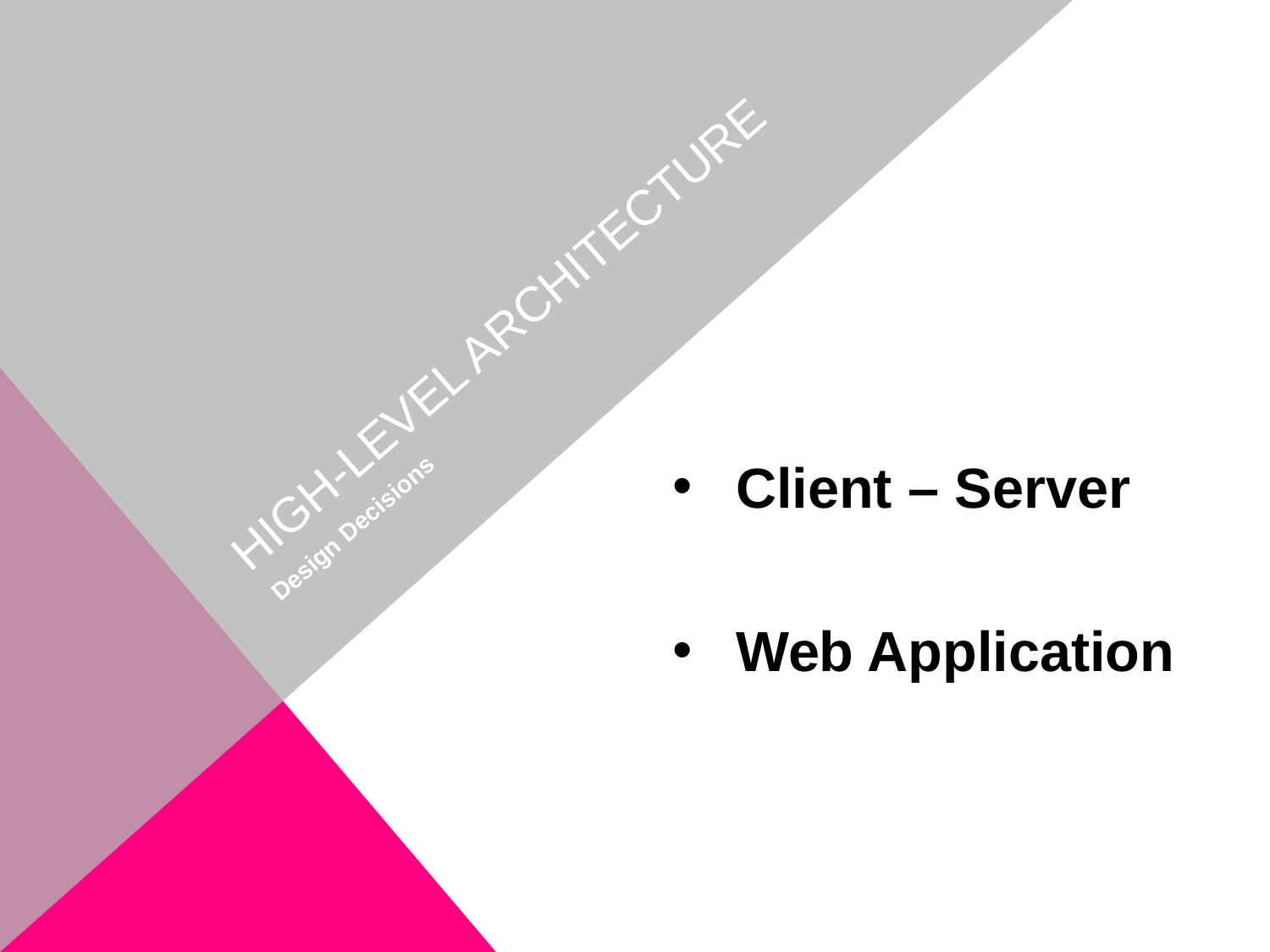

# high-level architecture
Design Decisions

Client – Server

Web Application